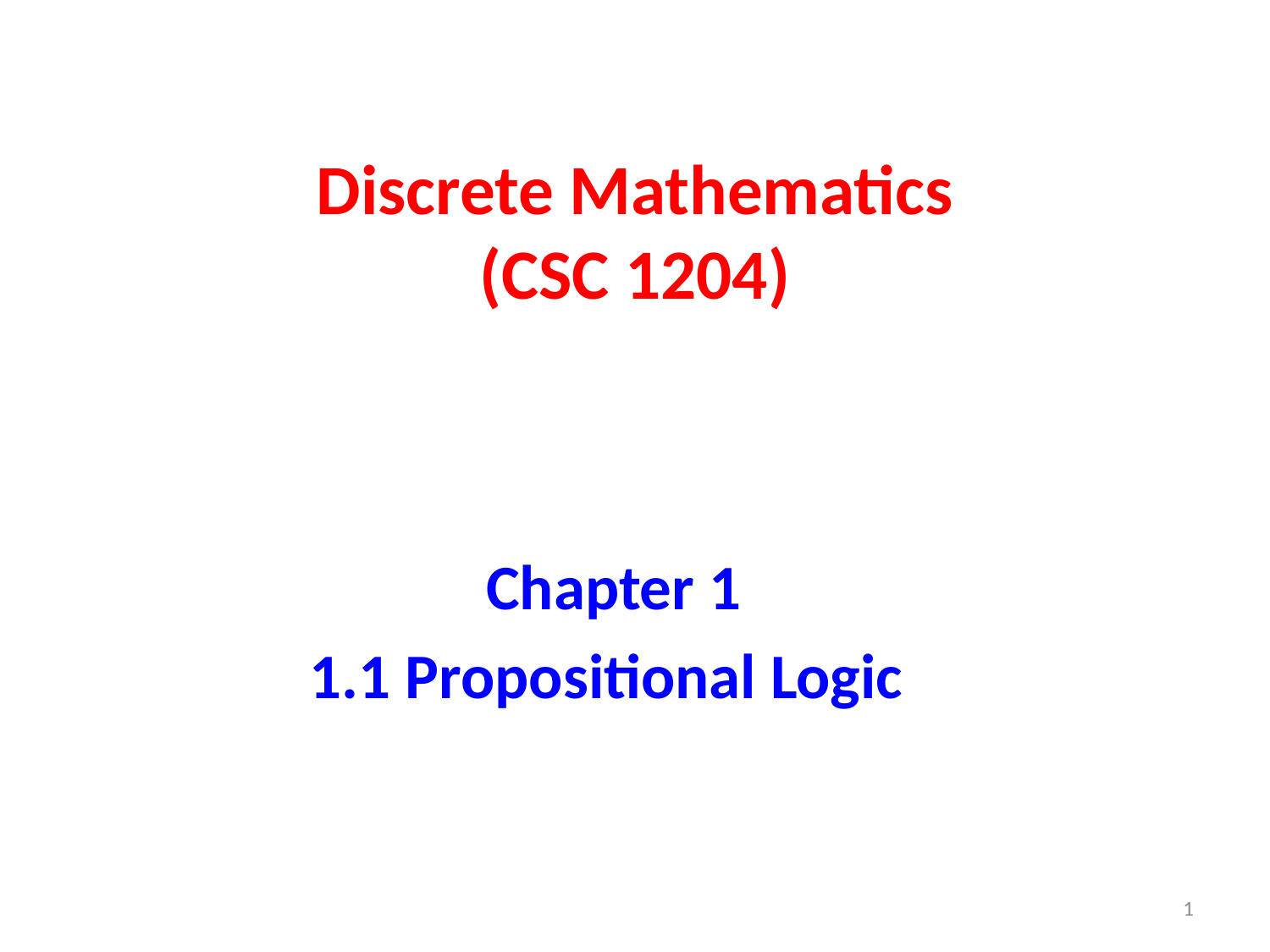

# Discrete Mathematics (CSC 1204)
Chapter 1
1.1 Propositional Logic
1